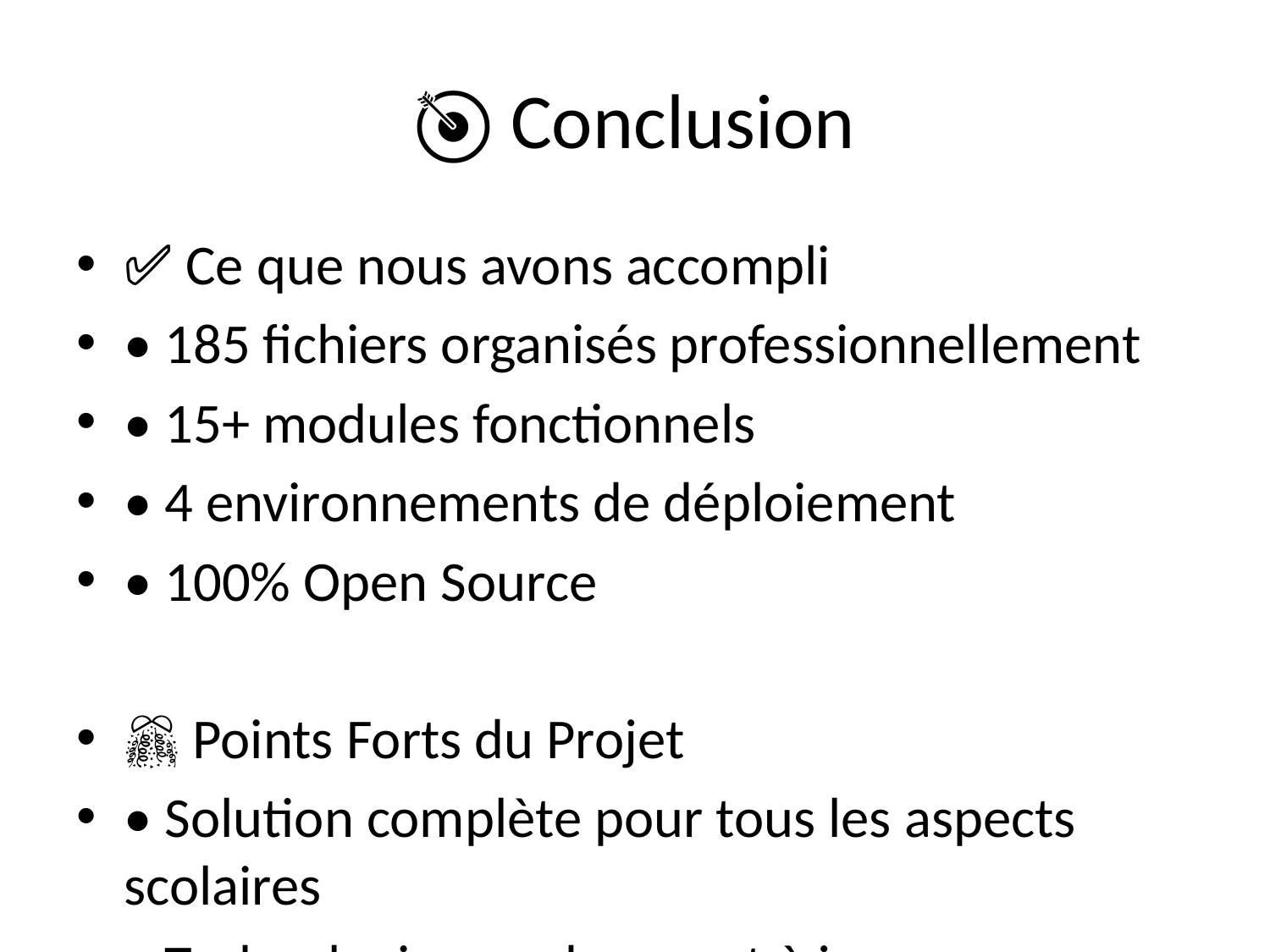

# 🎯 Conclusion
✅ Ce que nous avons accompli
• 185 fichiers organisés professionnellement
• 15+ modules fonctionnels
• 4 environnements de déploiement
• 100% Open Source

🎊 Points Forts du Projet
• Solution complète pour tous les aspects scolaires
• Technologies modernes et à jour
• Documentation complète et détaillée
• Déploiement facile avec Docker
• Architecture extensible et évolutive

📞 Contact et Ressources
• Dépôt: github.com/gabisev/-school_management
• Documentation: README.md, QUICK_START.md
• Support: Issues GitHub, Discussions
• Licence: MIT - Libre d'utilisation

🚀 Prêt à révolutionner la gestion scolaire !